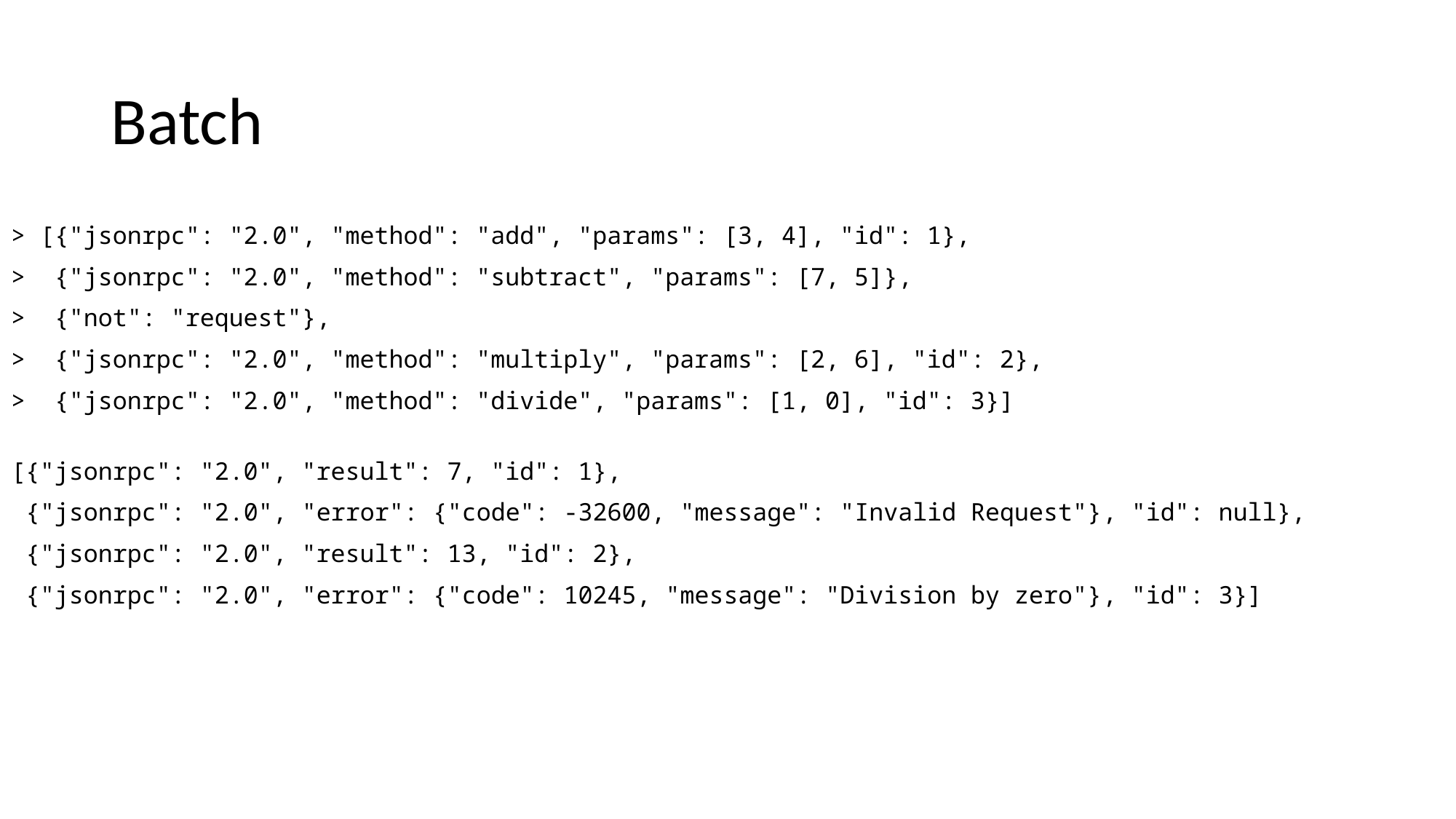

# Batch
> [{"jsonrpc": "2.0", "method": "add", "params": [3, 4], "id": 1},
>  {"jsonrpc": "2.0", "method": "subtract", "params": [7, 5]},
>  {"not": "request"},
>  {"jsonrpc": "2.0", "method": "multiply", "params": [2, 6], "id": 2},
>  {"jsonrpc": "2.0", "method": "divide", "params": [1, 0], "id": 3}]

[{"jsonrpc": "2.0", "result": 7, "id": 1},
 {"jsonrpc": "2.0", "error": {"code": -32600, "message": "Invalid Request"}, "id": null},
 {"jsonrpc": "2.0", "result": 13, "id": 2},
 {"jsonrpc": "2.0", "error": {"code": 10245, "message": "Division by zero"}, "id": 3}]